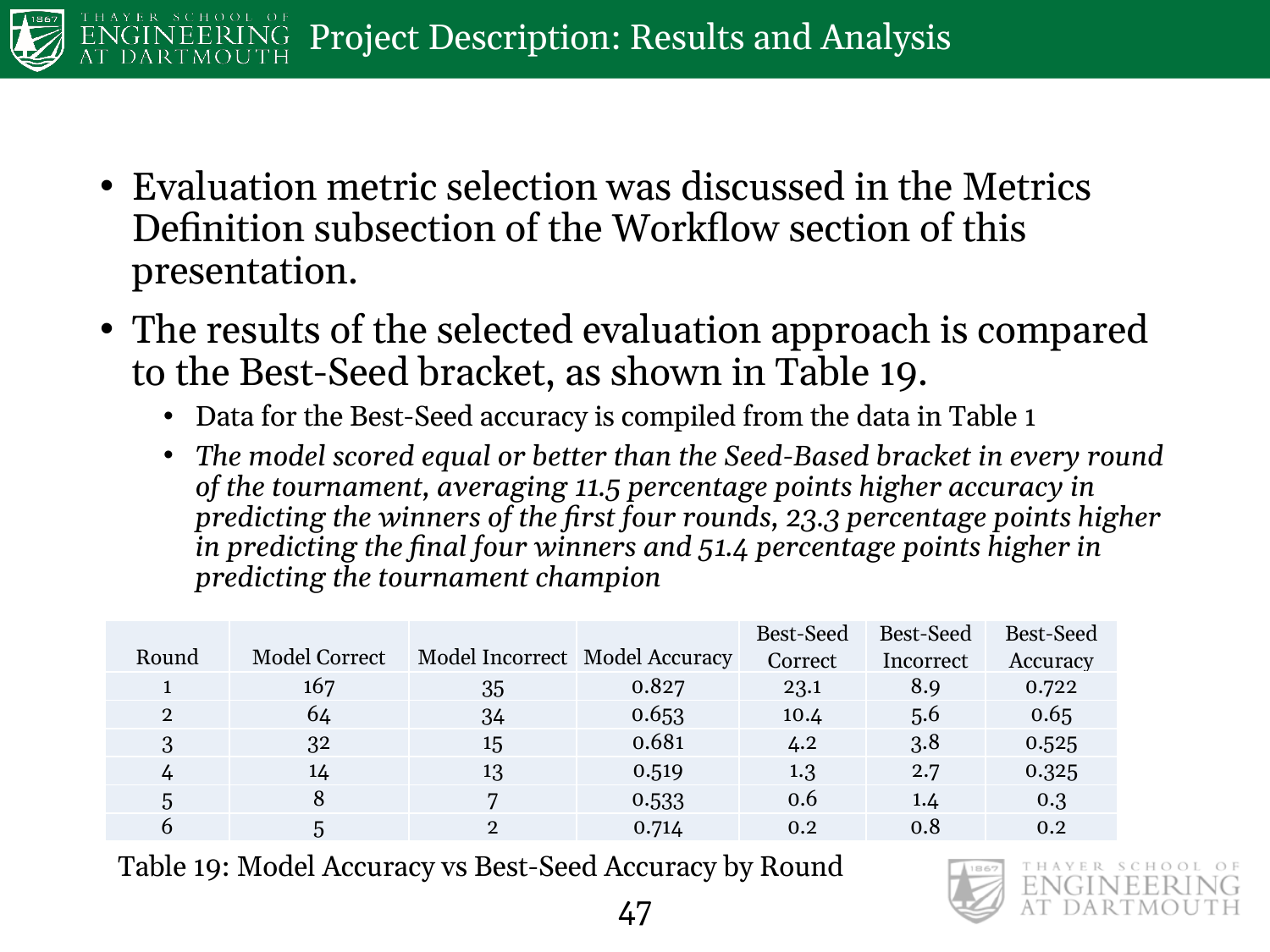

# Project Description: Results and Analysis

Evaluation metric selection was discussed in the Metrics Definition subsection of the Workflow section of this presentation.
The results of the selected evaluation approach is compared to the Best-Seed bracket, as shown in Table 19.
Data for the Best-Seed accuracy is compiled from the data in Table 1
The model scored equal or better than the Seed-Based bracket in every round of the tournament, averaging 11.5 percentage points higher accuracy in predicting the winners of the first four rounds, 23.3 percentage points higher in predicting the final four winners and 51.4 percentage points higher in predicting the tournament champion

| Round | Model Correct | Model Incorrect | Model Accuracy | Best-Seed Correct | Best-Seed Incorrect | Best-Seed Accuracy |
| --- | --- | --- | --- | --- | --- | --- |
| 1 | 167 | 35 | 0.827 | 23.1 | 8.9 | 0.722 |
| 2 | 64 | 34 | 0.653 | 10.4 | 5.6 | 0.65 |
| 3 | 32 | 15 | 0.681 | 4.2 | 3.8 | 0.525 |
| 4 | 14 | 13 | 0.519 | 1.3 | 2.7 | 0.325 |
| 5 | 8 | 7 | 0.533 | 0.6 | 1.4 | 0.3 |
| 6 | 5 | 2 | 0.714 | 0.2 | 0.8 | 0.2 |
Table 19: Model Accuracy vs Best-Seed Accuracy by Round
47